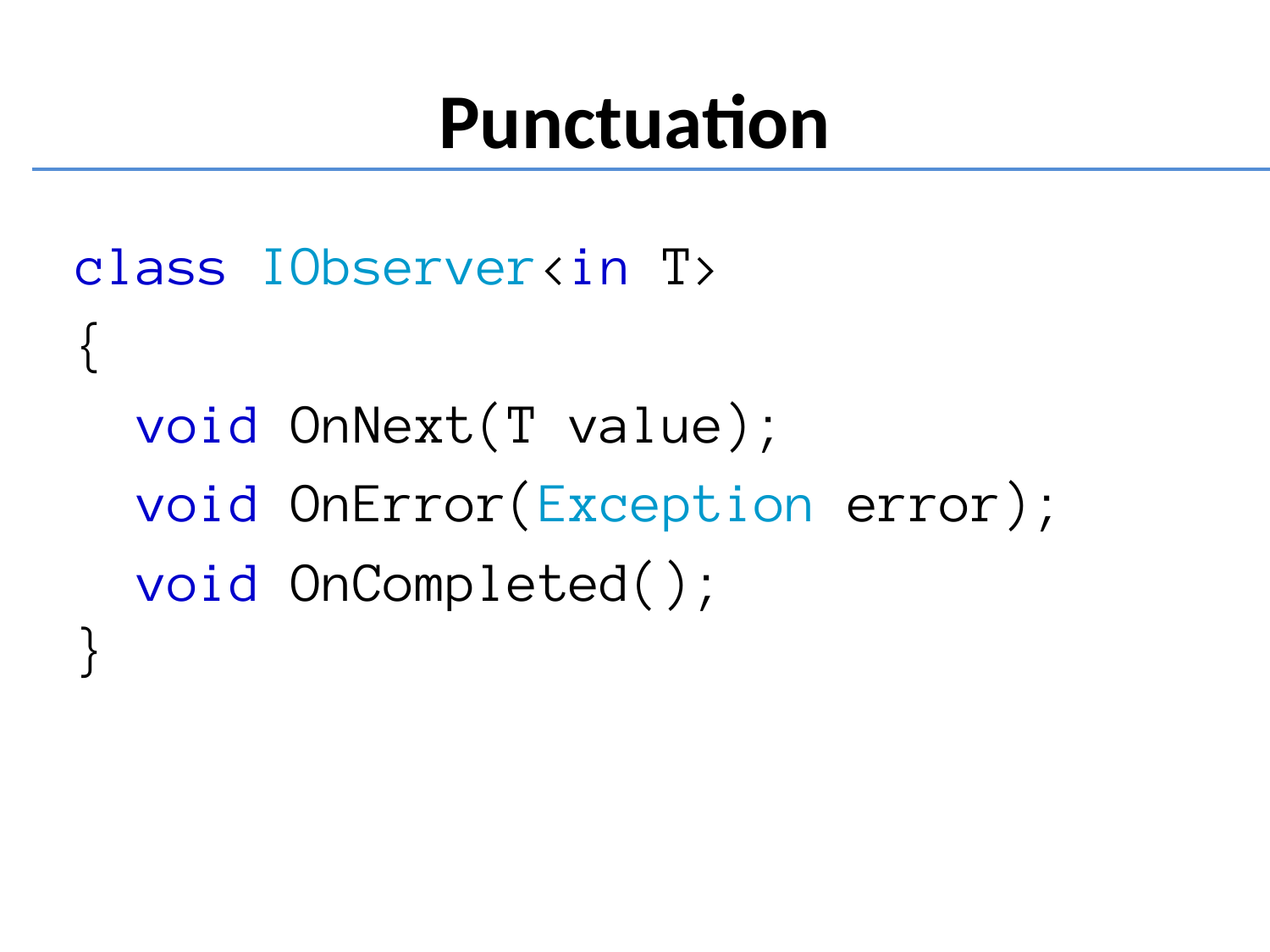

# Punctuation
class IObserver<in T>
{
  void OnNext(T value);
  void OnError(Exception error);
  void OnCompleted();
}